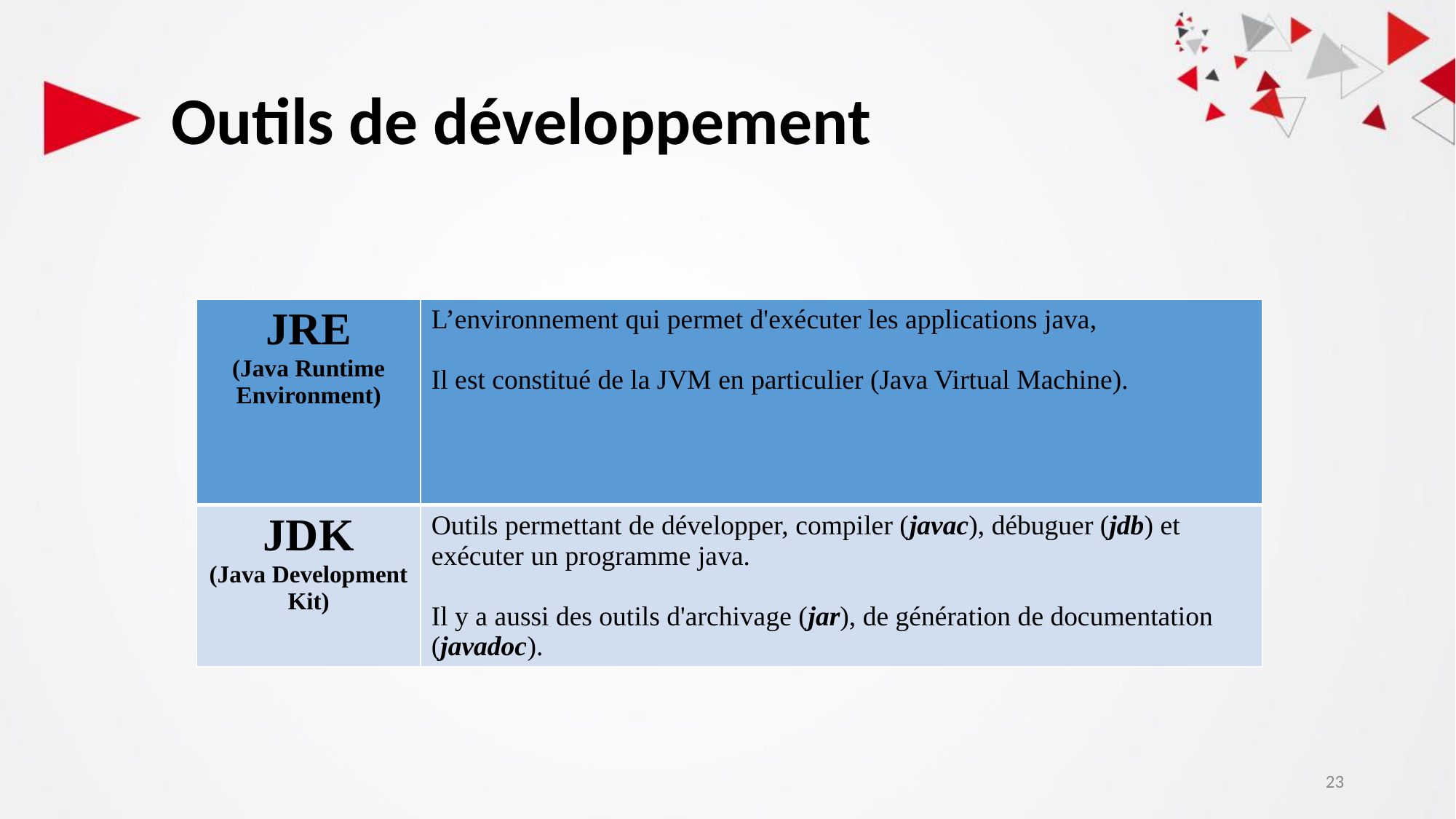

# Outils de développement
| JRE (Java Runtime Environment) | L’environnement qui permet d'exécuter les applications java, Il est constitué de la JVM en particulier (Java Virtual Machine). |
| --- | --- |
| JDK (Java Development Kit) | Outils permettant de développer, compiler (javac), débuguer (jdb) et exécuter un programme java. Il y a aussi des outils d'archivage (jar), de génération de documentation (javadoc). |
23